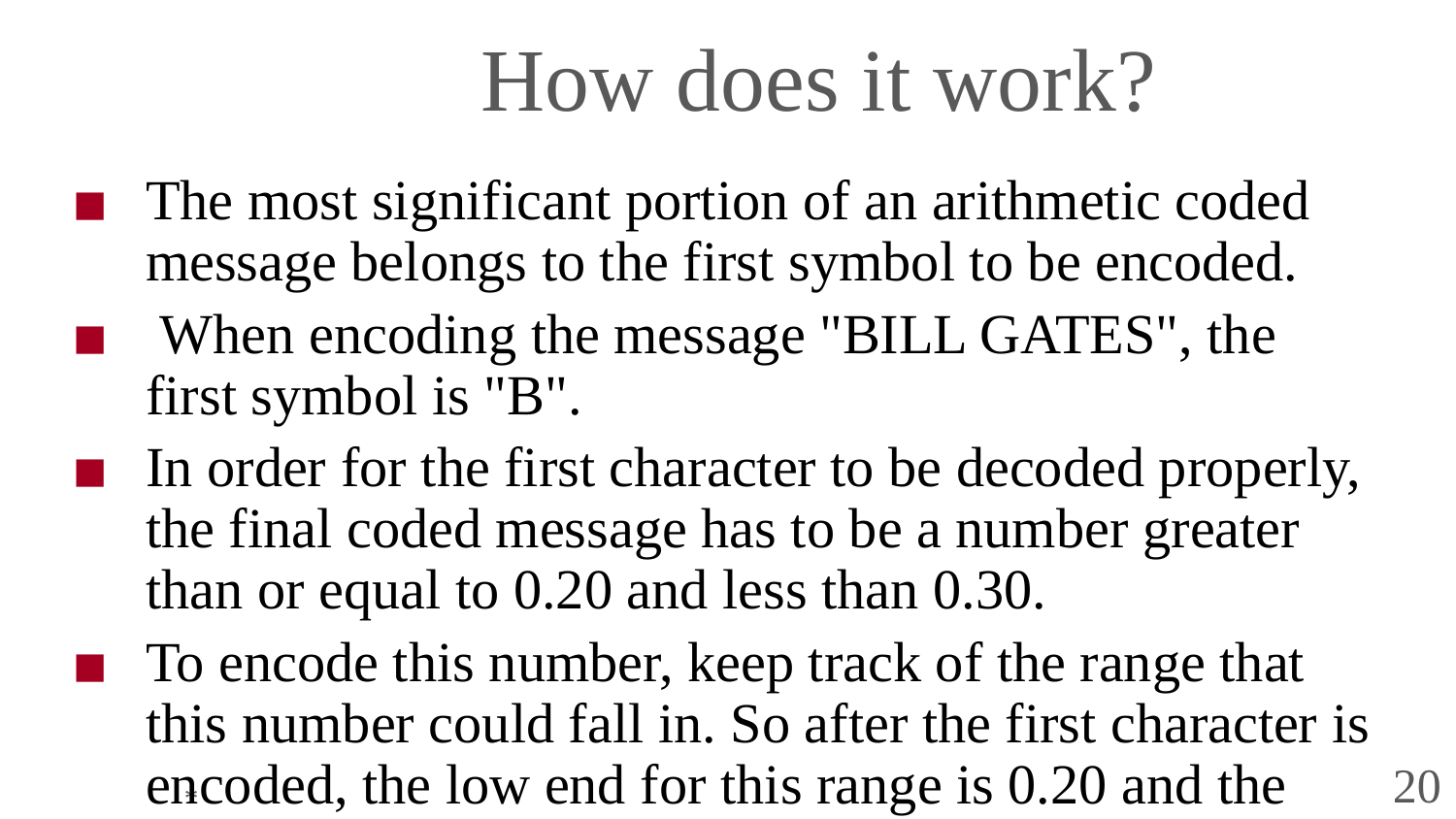

# How does it work?
The most significant portion of an arithmetic coded message belongs to the first symbol to be encoded.
 When encoding the message "BILL GATES", the first symbol is "B".
In order for the first character to be decoded properly, the final coded message has to be a number greater than or equal to 0.20 and less than 0.30.
To encode this number, keep track of the range that this number could fall in. So after the first character is encoded, the low end for this range is 0.20 and the high end of the range is 0.30.

*
20